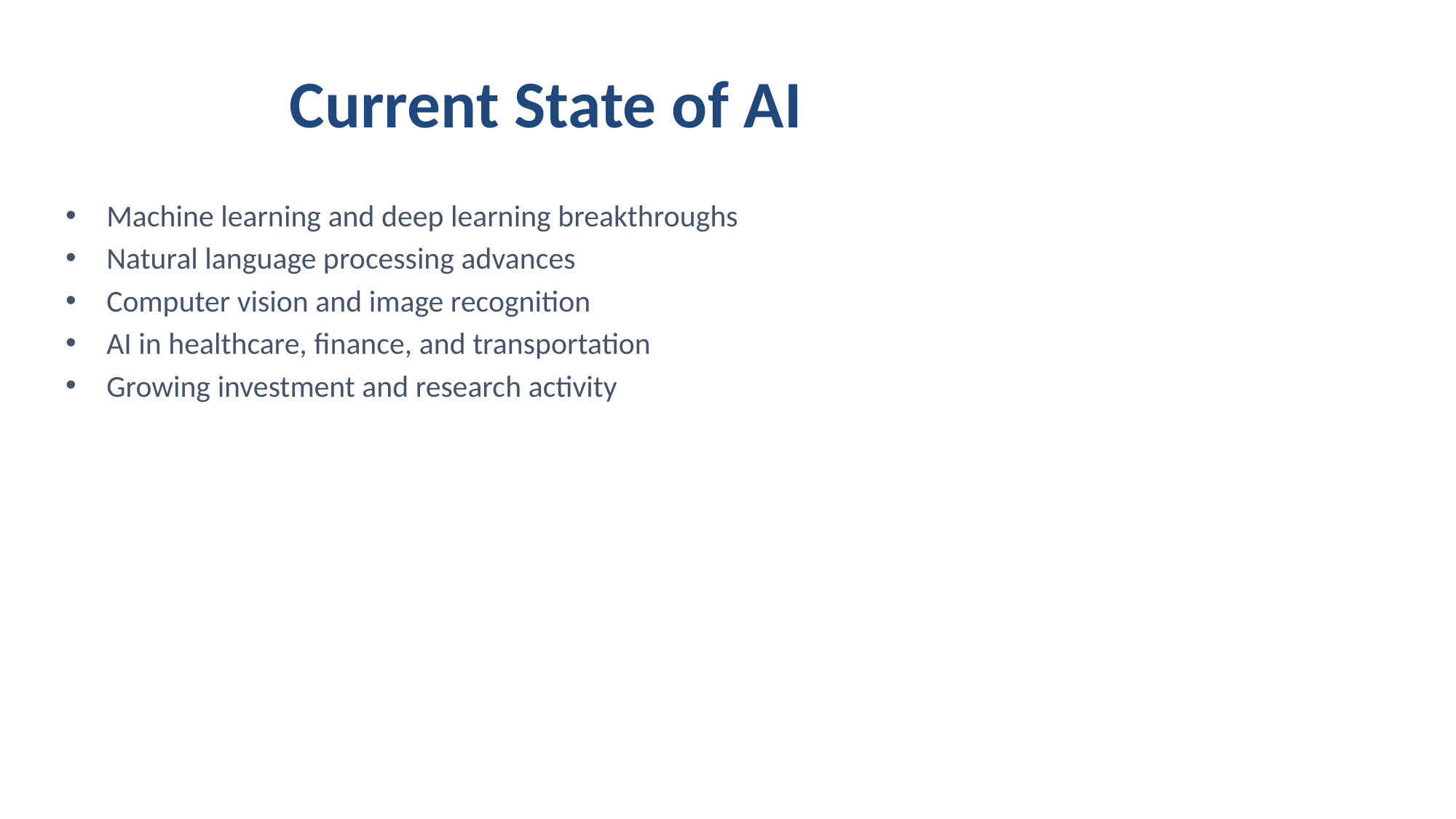

# Current State of AI
Machine learning and deep learning breakthroughs
Natural language processing advances
Computer vision and image recognition
AI in healthcare, finance, and transportation
Growing investment and research activity